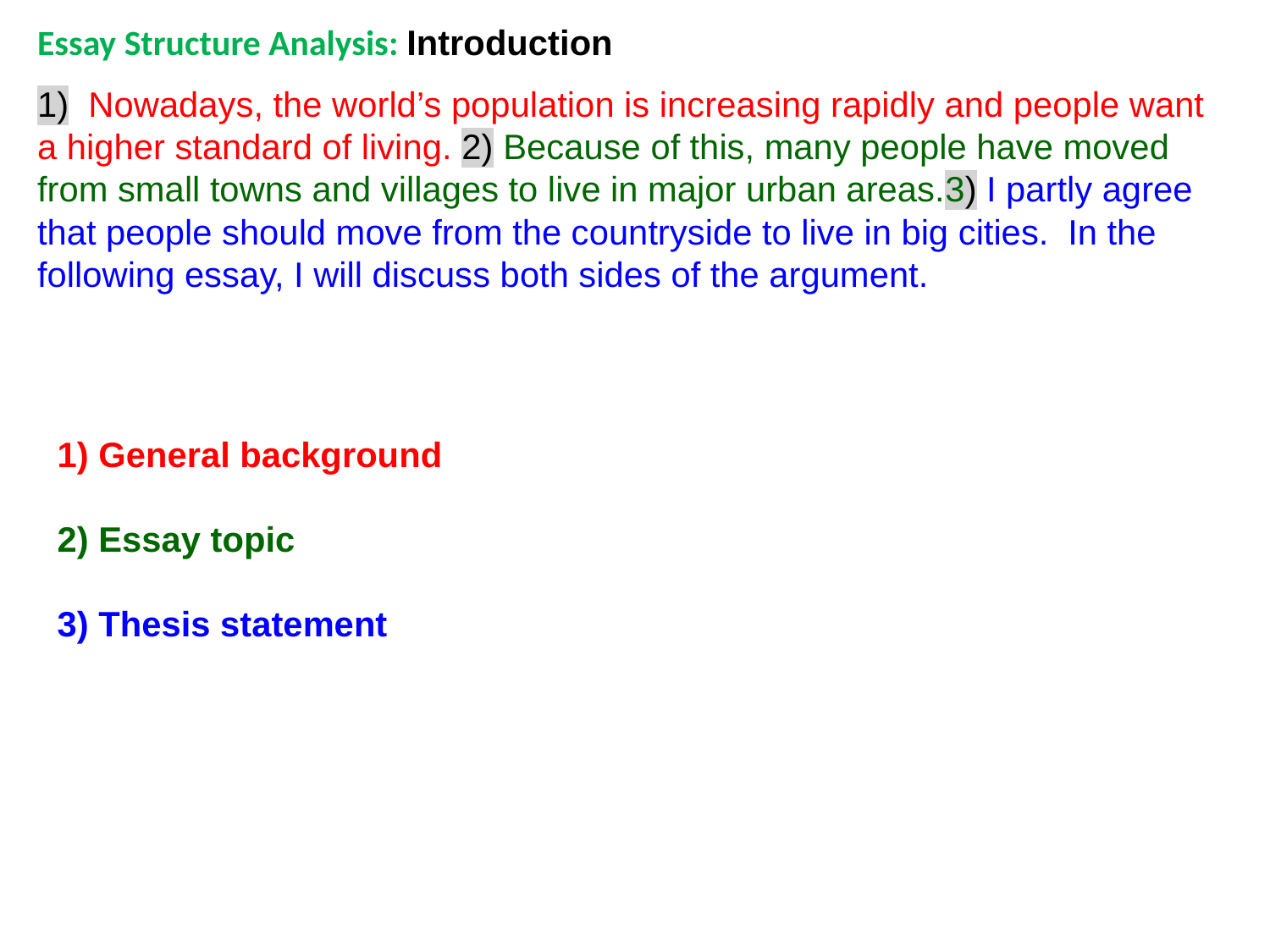

Essay Structure Analysis: Introduction

1)  Nowadays, the world’s population is increasing rapidly and people want a higher standard of living. 2) Because of this, many people have moved from small towns and villages to live in major urban areas.3) I partly agree that people should move from the countryside to live in big cities.  In the following essay, I will discuss both sides of the argument.

1) General background

2) Essay topic

3) Thesis statement